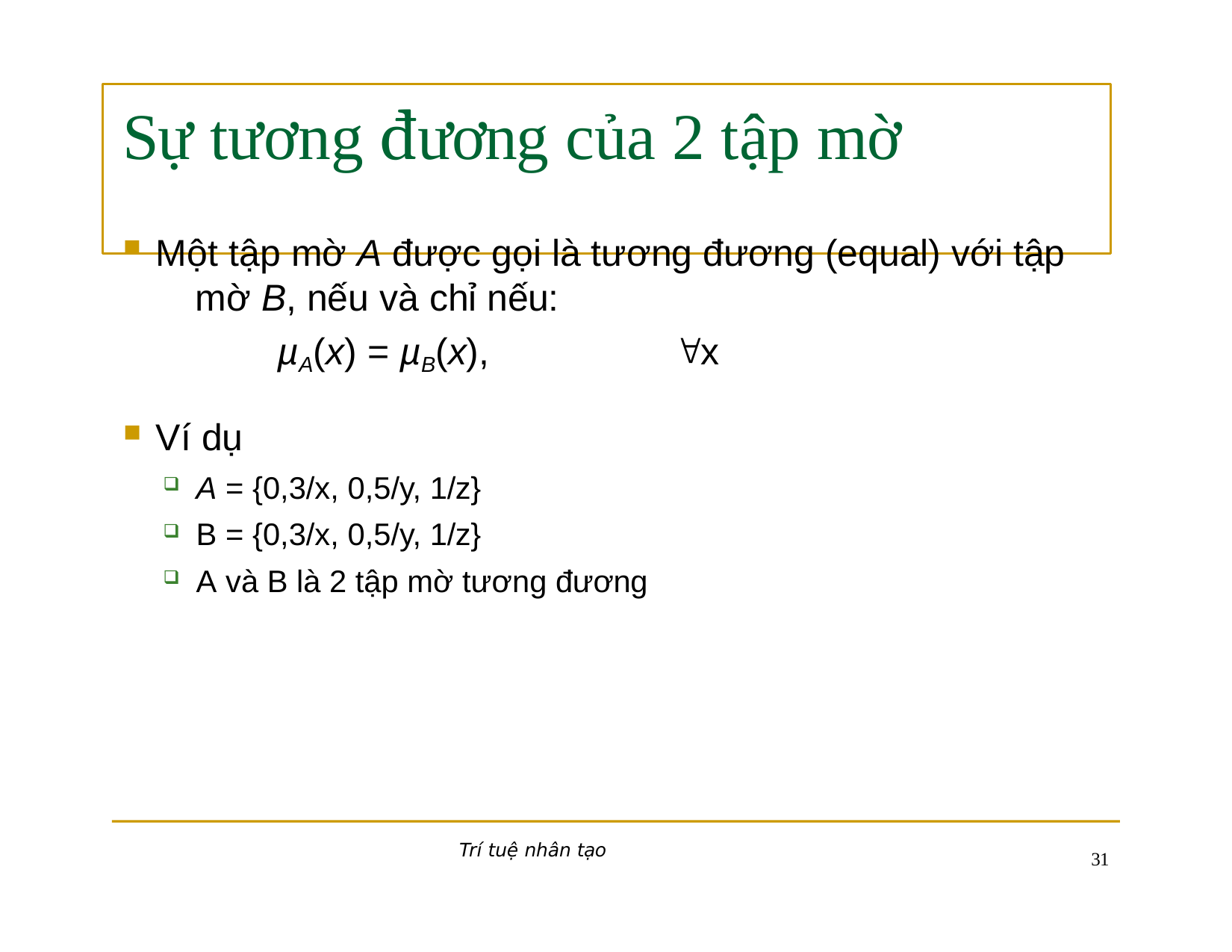

# Sự tương đương của 2 tập mờ
Một tập mờ A được gọi là tương đương (equal) với tập 	mờ B, nếu và chỉ nếu:
µA(x) = µB(x),	∀x
Ví dụ
A = {0,3/x, 0,5/y, 1/z}
B = {0,3/x, 0,5/y, 1/z}
A và B là 2 tập mờ tương đương

Trí tuệ nhân tạo
31